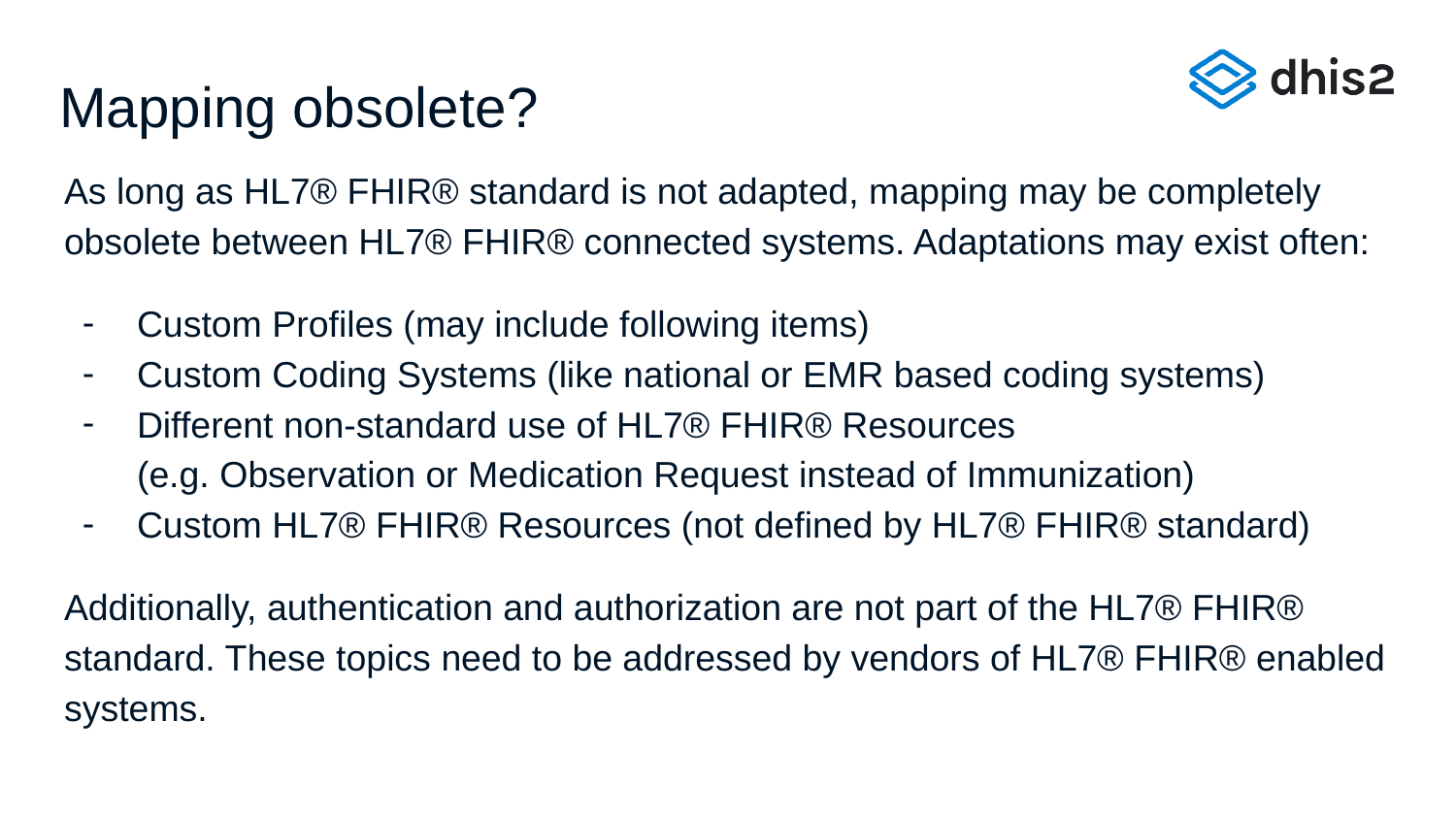

# Mapping obsolete?
As long as HL7® FHIR® standard is not adapted, mapping may be completely obsolete between HL7® FHIR® connected systems. Adaptations may exist often:
Custom Profiles (may include following items)
Custom Coding Systems (like national or EMR based coding systems)
Different non-standard use of HL7® FHIR® Resources
(e.g. Observation or Medication Request instead of Immunization)
Custom HL7® FHIR® Resources (not defined by HL7® FHIR® standard)
Additionally, authentication and authorization are not part of the HL7® FHIR® standard. These topics need to be addressed by vendors of HL7® FHIR® enabled systems.